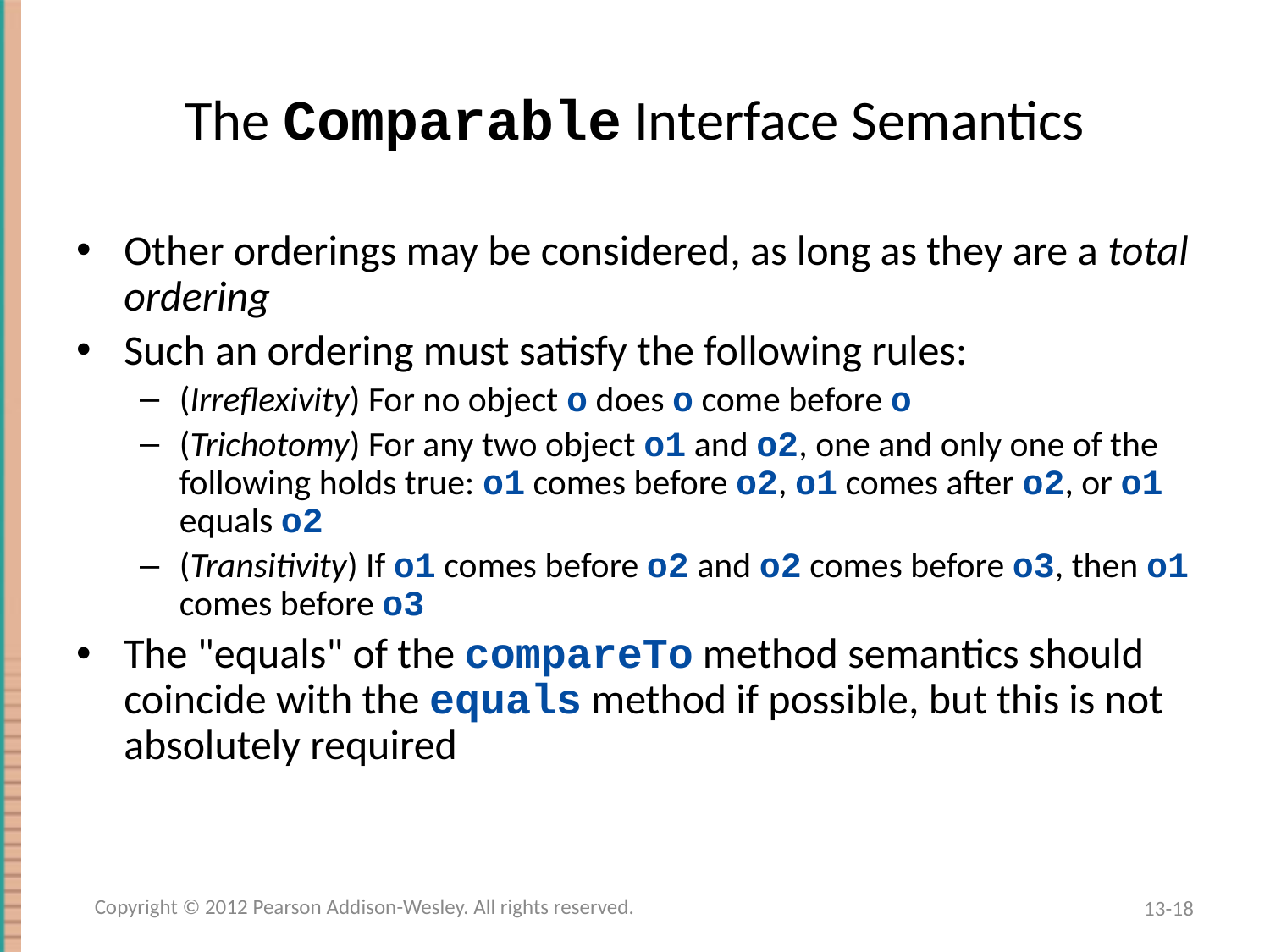

# The Comparable Interface Semantics
Other orderings may be considered, as long as they are a total ordering
Such an ordering must satisfy the following rules:
(Irreflexivity) For no object o does o come before o
(Trichotomy) For any two object o1 and o2, one and only one of the following holds true: o1 comes before o2, o1 comes after o2, or o1 equals o2
(Transitivity) If o1 comes before o2 and o2 comes before o3, then o1 comes before o3
The "equals" of the compareTo method semantics should coincide with the equals method if possible, but this is not absolutely required
Copyright © 2012 Pearson Addison-Wesley. All rights reserved.
13-18